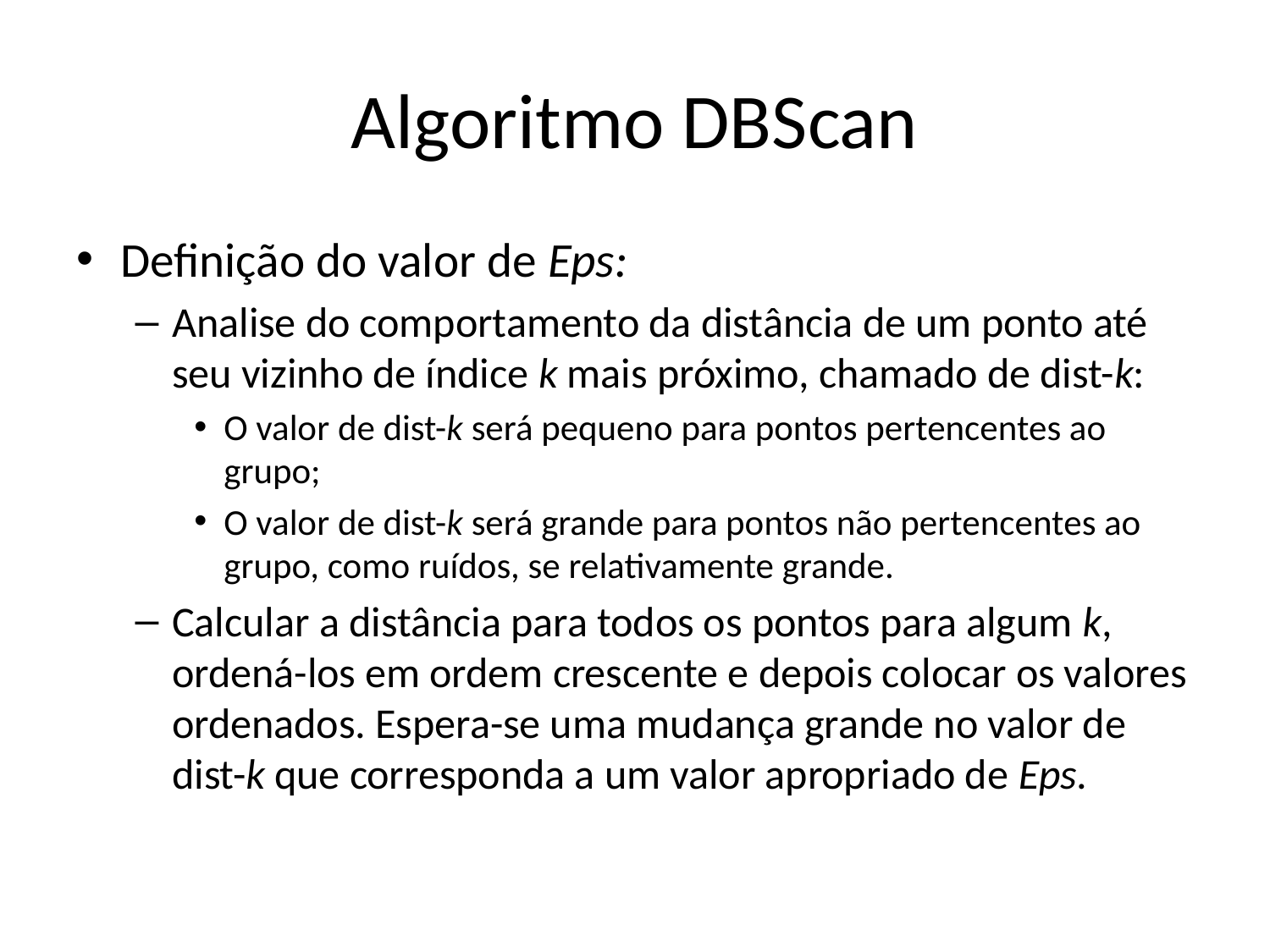

# Algoritmo DBScan
Definição do valor de Eps:
Analise do comportamento da distância de um ponto até seu vizinho de índice k mais próximo, chamado de dist-k:
O valor de dist-k será pequeno para pontos pertencentes ao grupo;
O valor de dist-k será grande para pontos não pertencentes ao grupo, como ruídos, se relativamente grande.
Calcular a distância para todos os pontos para algum k, ordená-los em ordem crescente e depois colocar os valores ordenados. Espera-se uma mudança grande no valor de dist-k que corresponda a um valor apropriado de Eps.